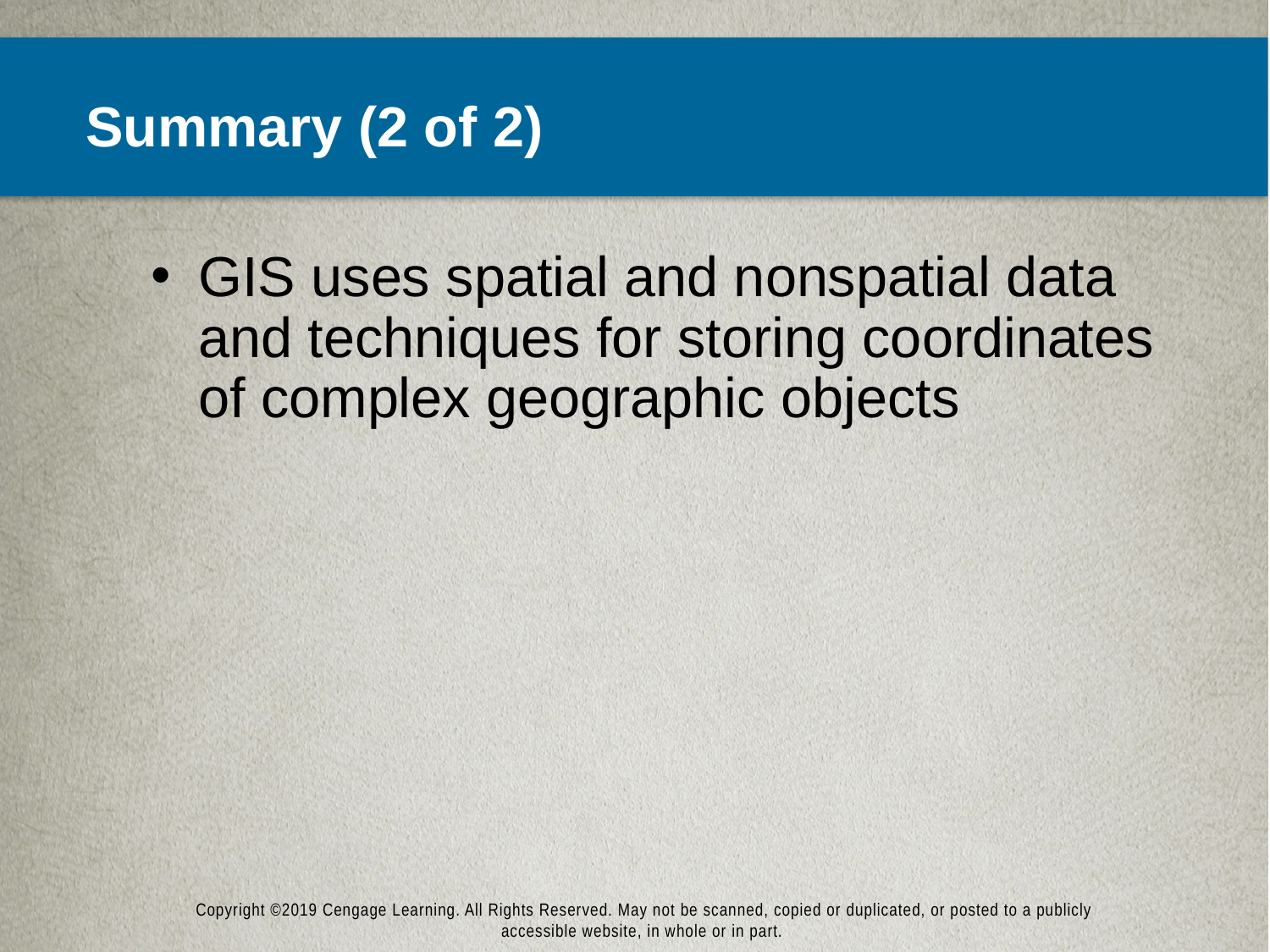

# Summary (2 of 2)
GIS uses spatial and nonspatial data and techniques for storing coordinates of complex geographic objects